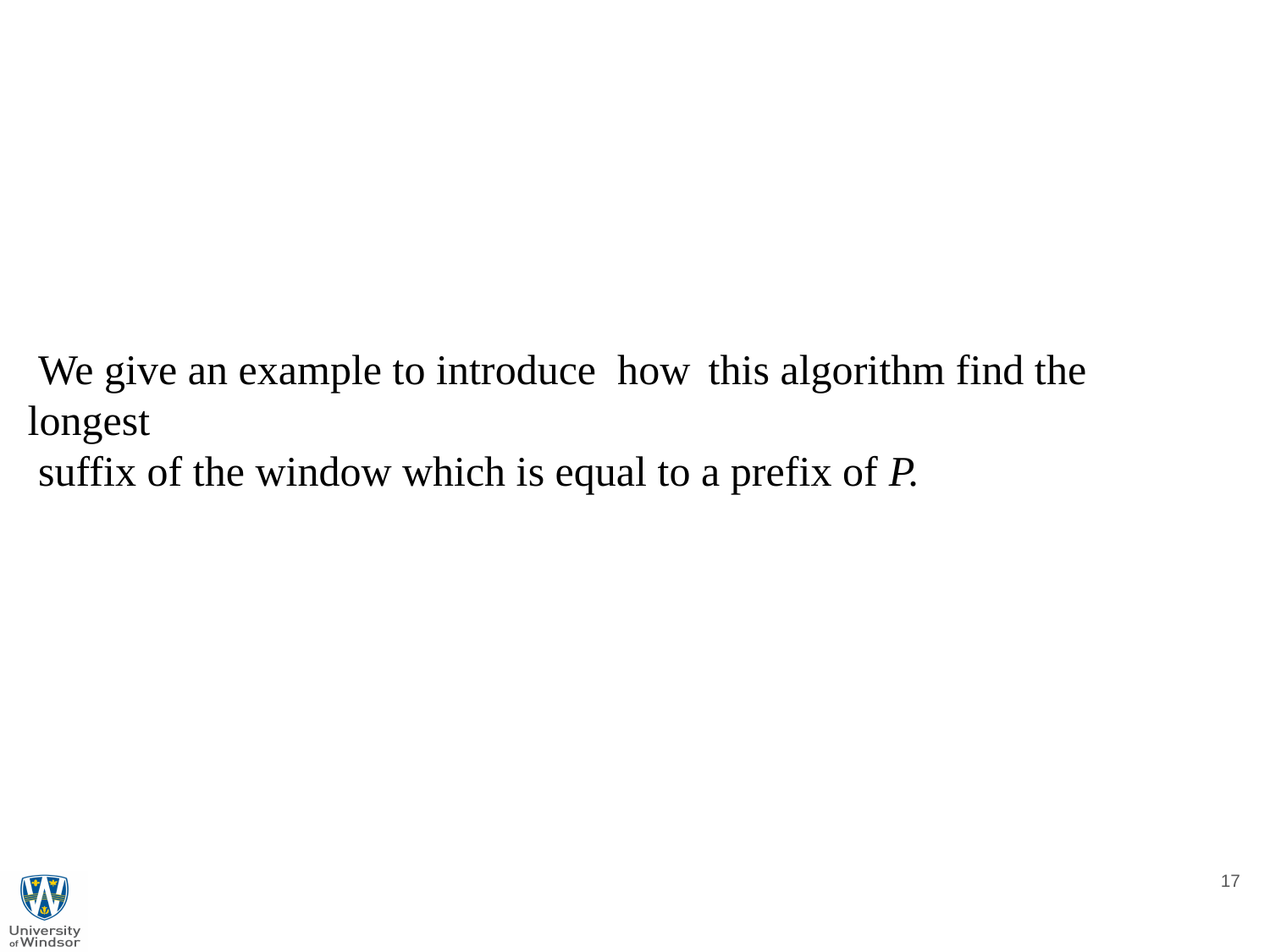

We give an example to introduce  how  this algorithm find the longest
 suffix of the window which is equal to a prefix of P.
17